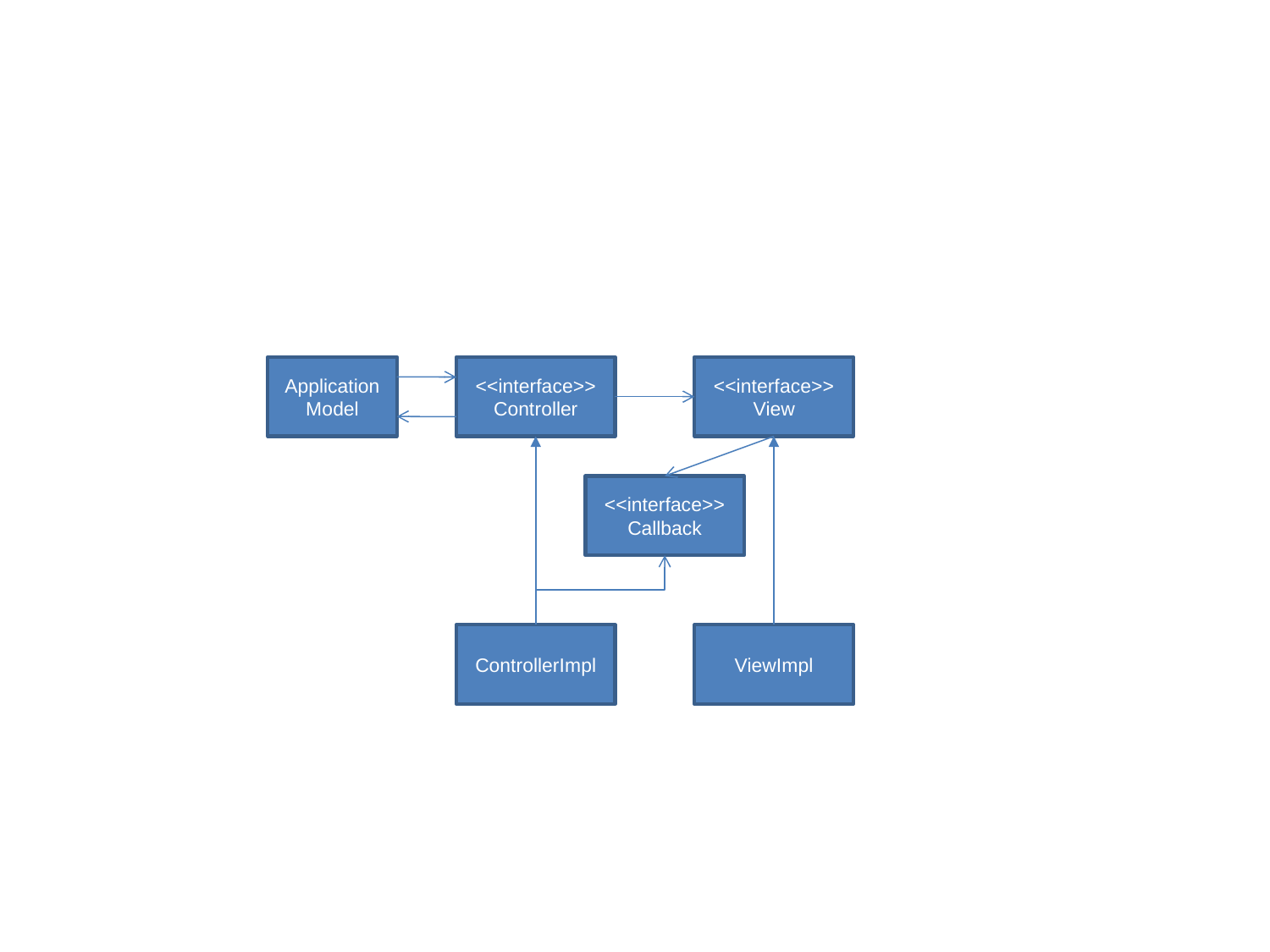

Application Model
<<interface>>
Controller
<<interface>>
View
<<interface>>
Callback
ControllerImpl
ViewImpl